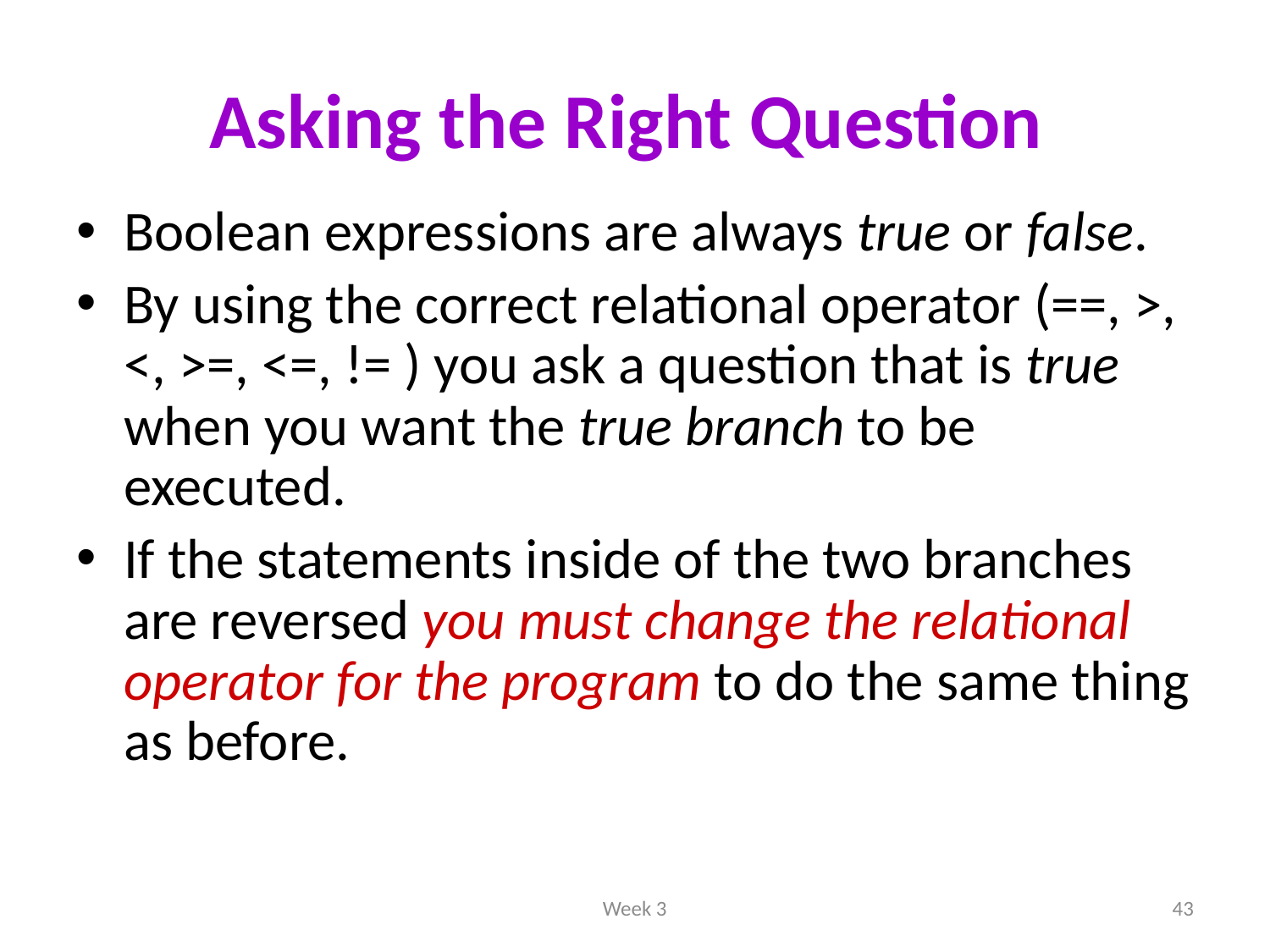

# Asking the Right Question
Boolean expressions are always true or false.
By using the correct relational operator (==, >, <, >=, <=, != ) you ask a question that is true when you want the true branch to be executed.
If the statements inside of the two branches are reversed you must change the relational operator for the program to do the same thing as before.
Week 3
43